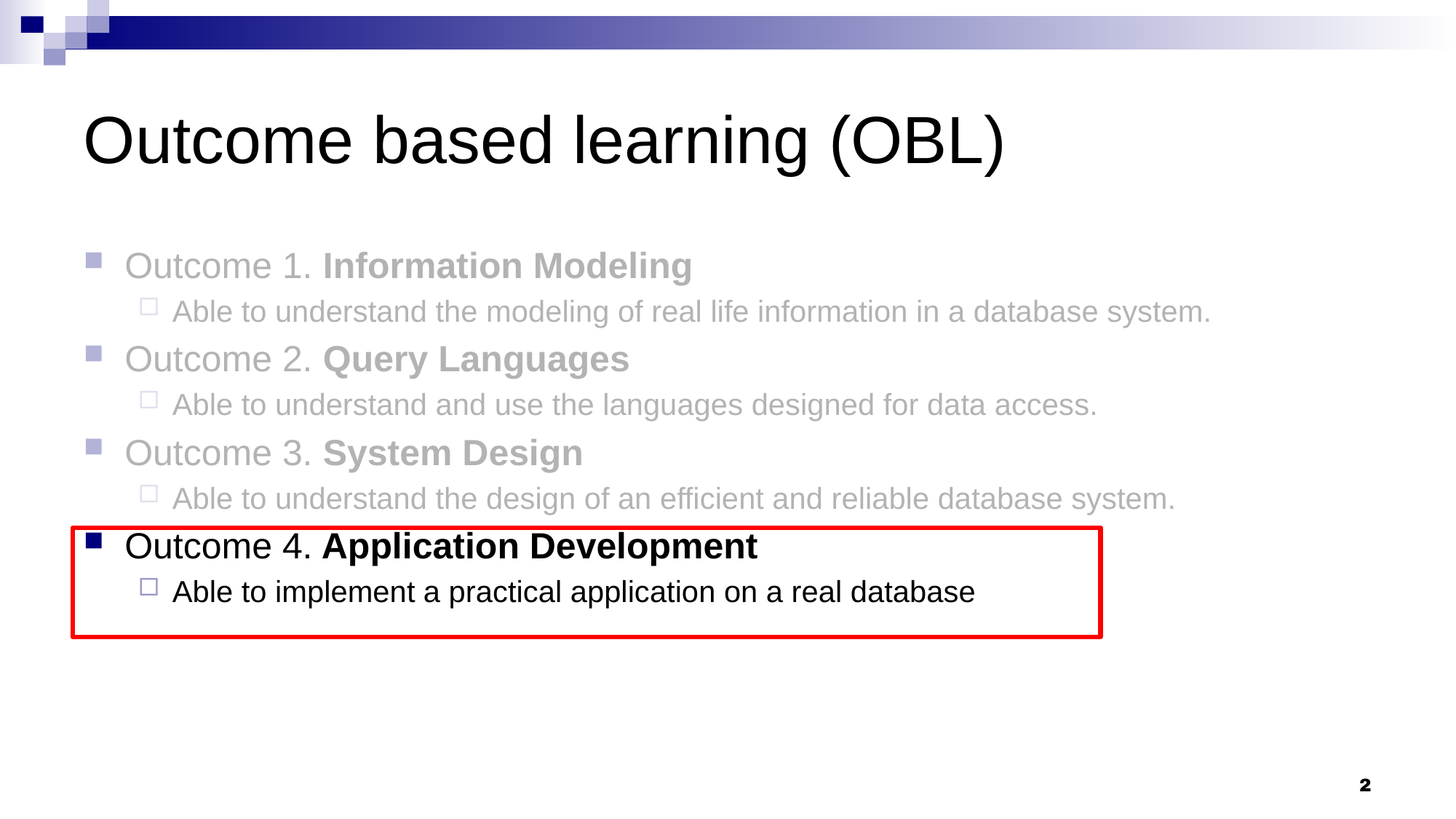

# Outcome based learning (OBL)
Outcome 1. Information Modeling
Able to understand the modeling of real life information in a database system.
Outcome 2. Query Languages
Able to understand and use the languages designed for data access.
Outcome 3. System Design
Able to understand the design of an efficient and reliable database system.
Outcome 4. Application Development
Able to implement a practical application on a real database

2